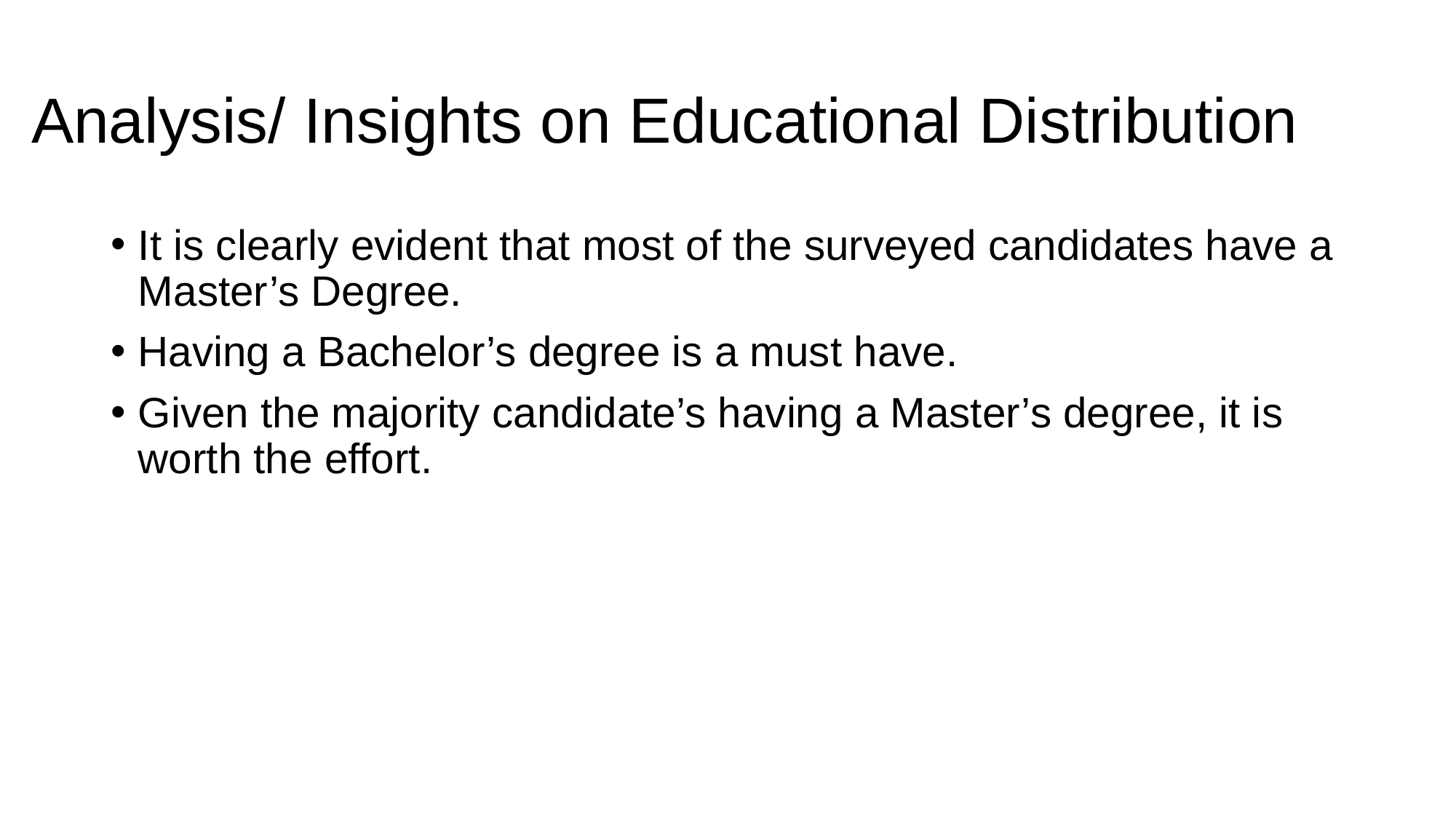

# Analysis/ Insights on Educational Distribution
It is clearly evident that most of the surveyed candidates have a Master’s Degree.
Having a Bachelor’s degree is a must have.
Given the majority candidate’s having a Master’s degree, it is worth the effort.